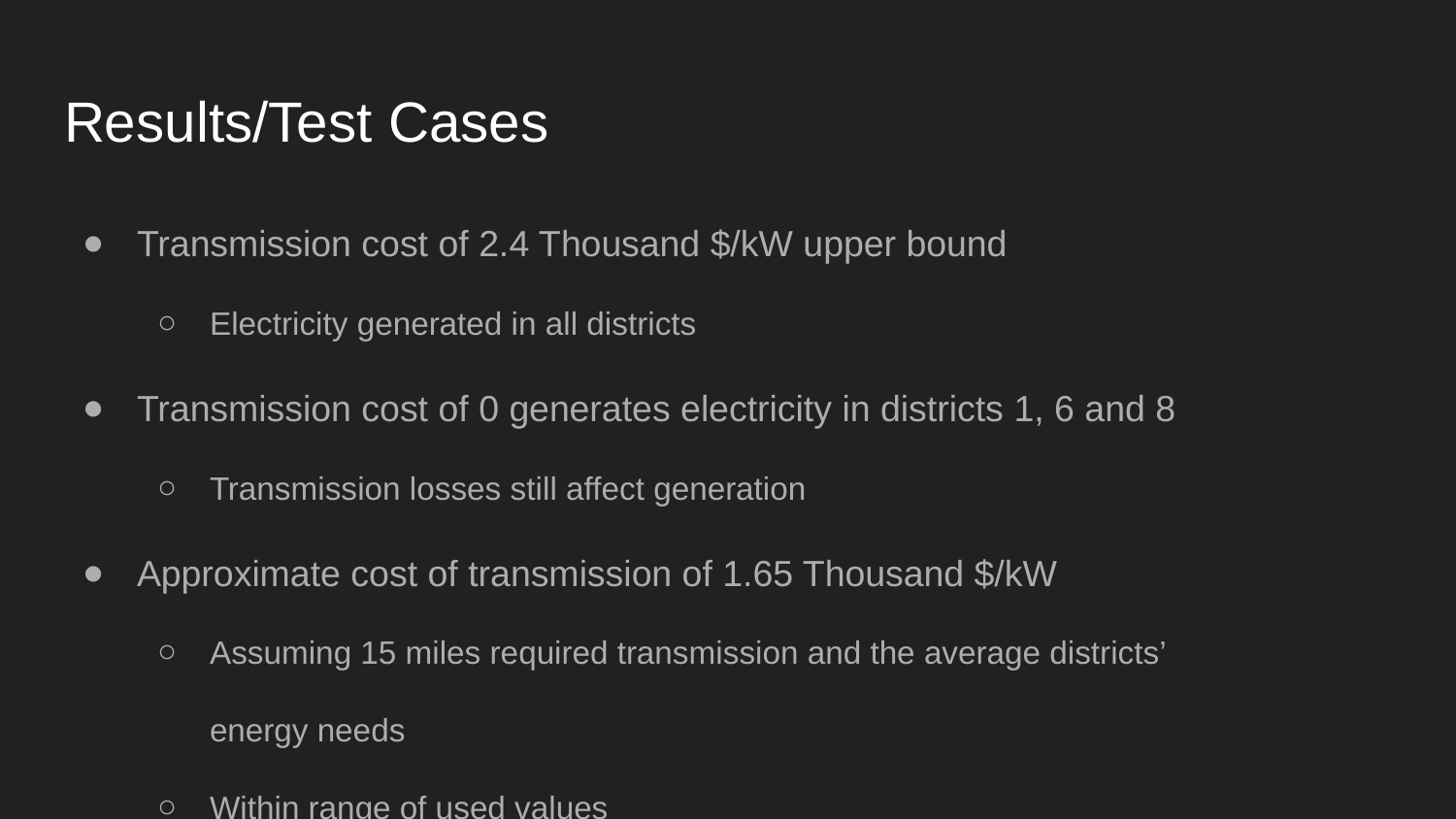

# Results/Test Cases
Transmission cost of 2.4 Thousand $/kW upper bound
Electricity generated in all districts
Transmission cost of 0 generates electricity in districts 1, 6 and 8
Transmission losses still affect generation
Approximate cost of transmission of 1.65 Thousand $/kW
Assuming 15 miles required transmission and the average districts’ energy needs
Within range of used values